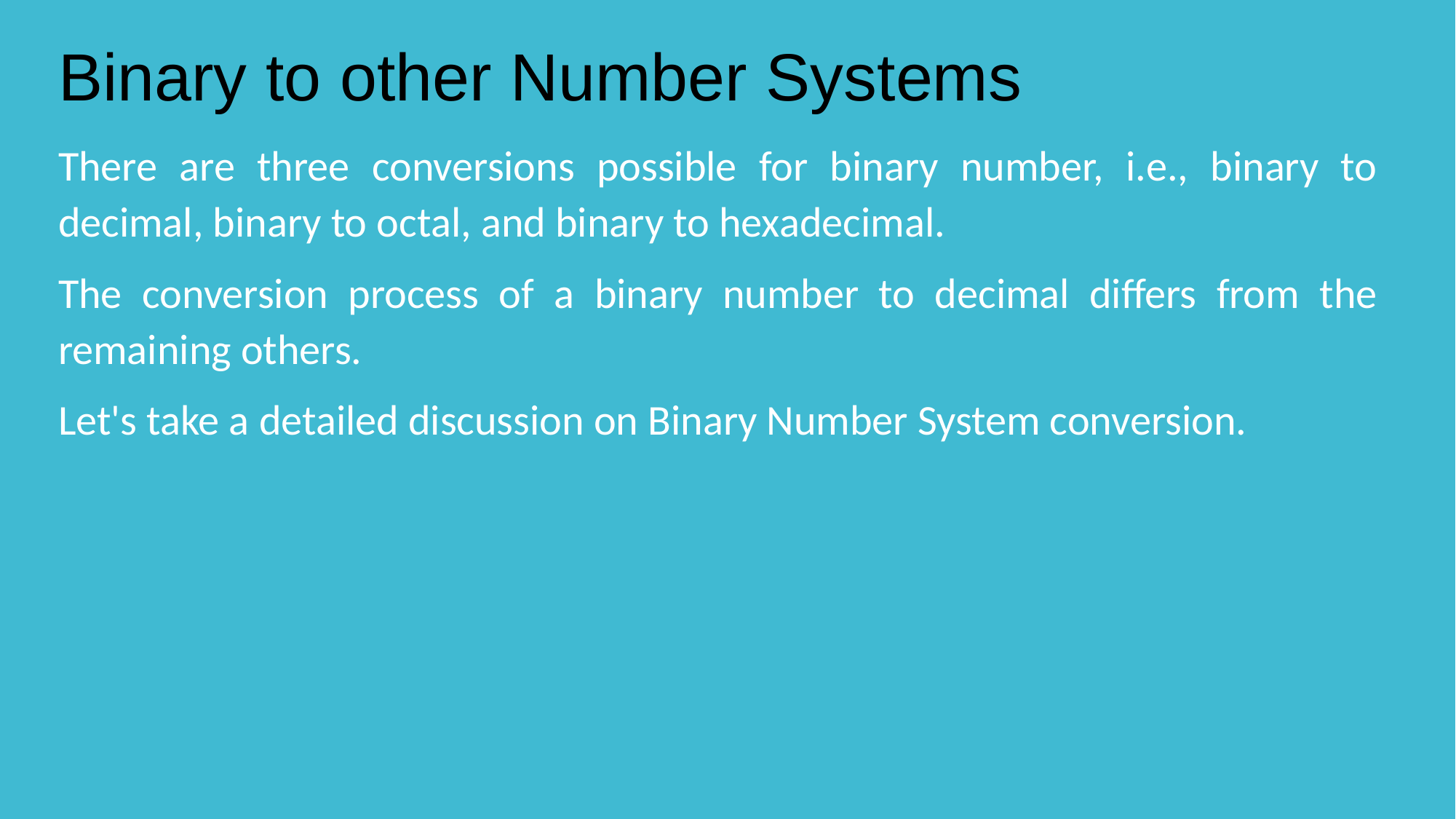

# Binary to other Number Systems
There are three conversions possible for binary number, i.e., binary to decimal, binary to octal, and binary to hexadecimal.
The conversion process of a binary number to decimal differs from the remaining others.
Let's take a detailed discussion on Binary Number System conversion.